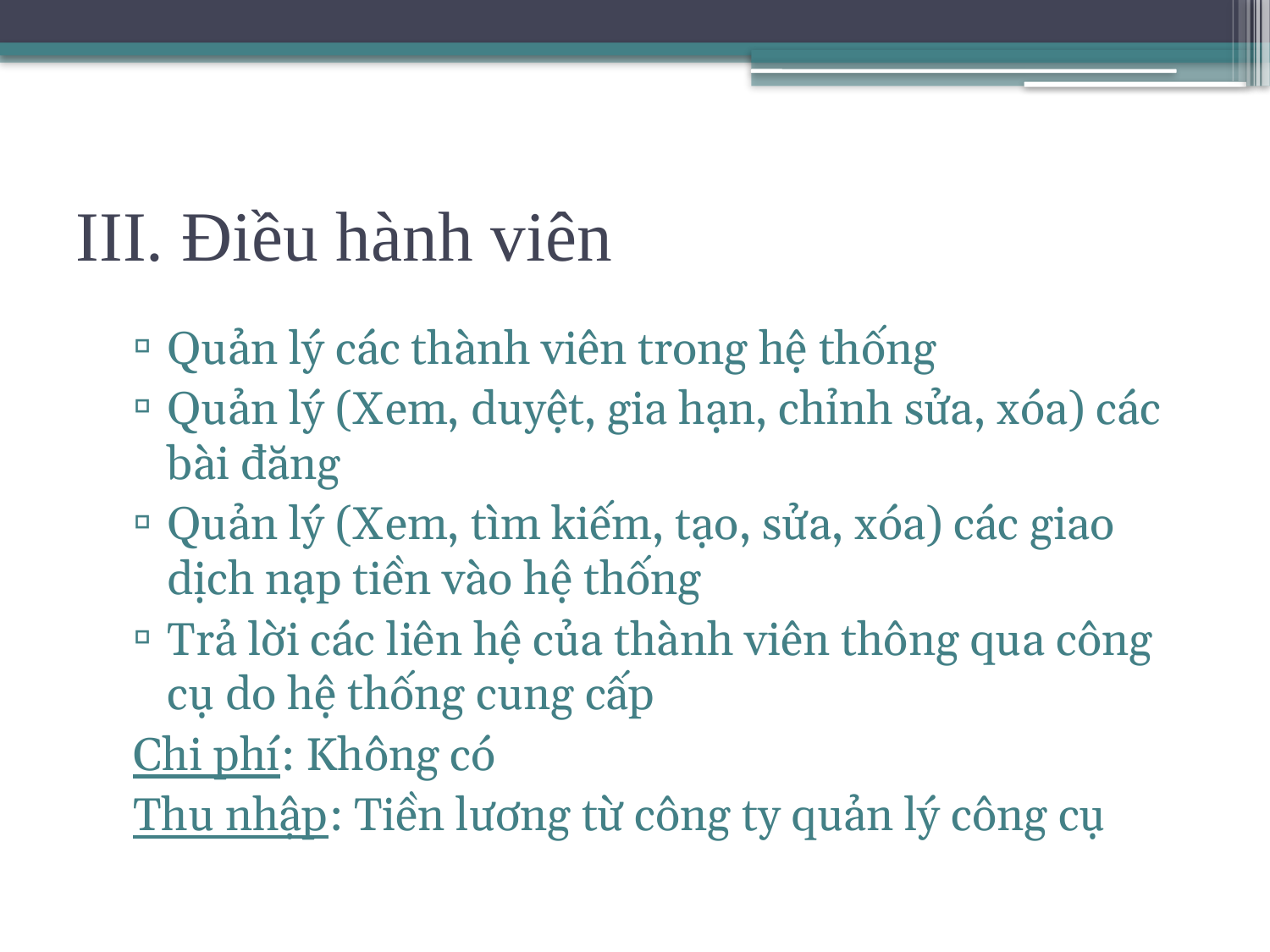

# III. Điều hành viên
Quản lý các thành viên trong hệ thống
Quản lý (Xem, duyệt, gia hạn, chỉnh sửa, xóa) các bài đăng
Quản lý (Xem, tìm kiếm, tạo, sửa, xóa) các giao dịch nạp tiền vào hệ thống
Trả lời các liên hệ của thành viên thông qua công cụ do hệ thống cung cấp
Chi phí: Không có
Thu nhập: Tiền lương từ công ty quản lý công cụ